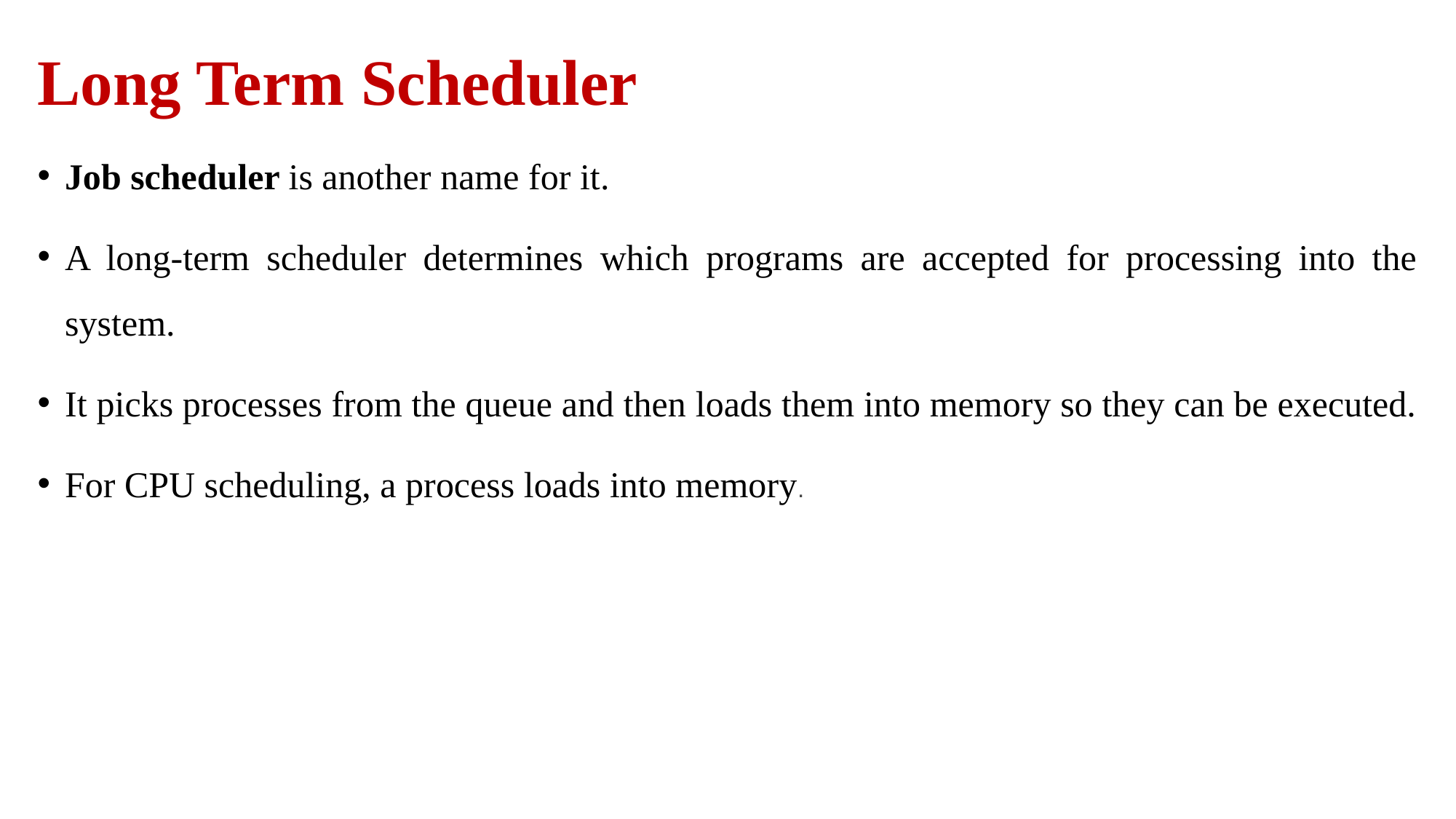

# Long Term Scheduler
Job scheduler is another name for it.
A long-term scheduler determines which programs are accepted for processing into the system.
It picks processes from the queue and then loads them into memory so they can be executed.
For CPU scheduling, a process loads into memory.